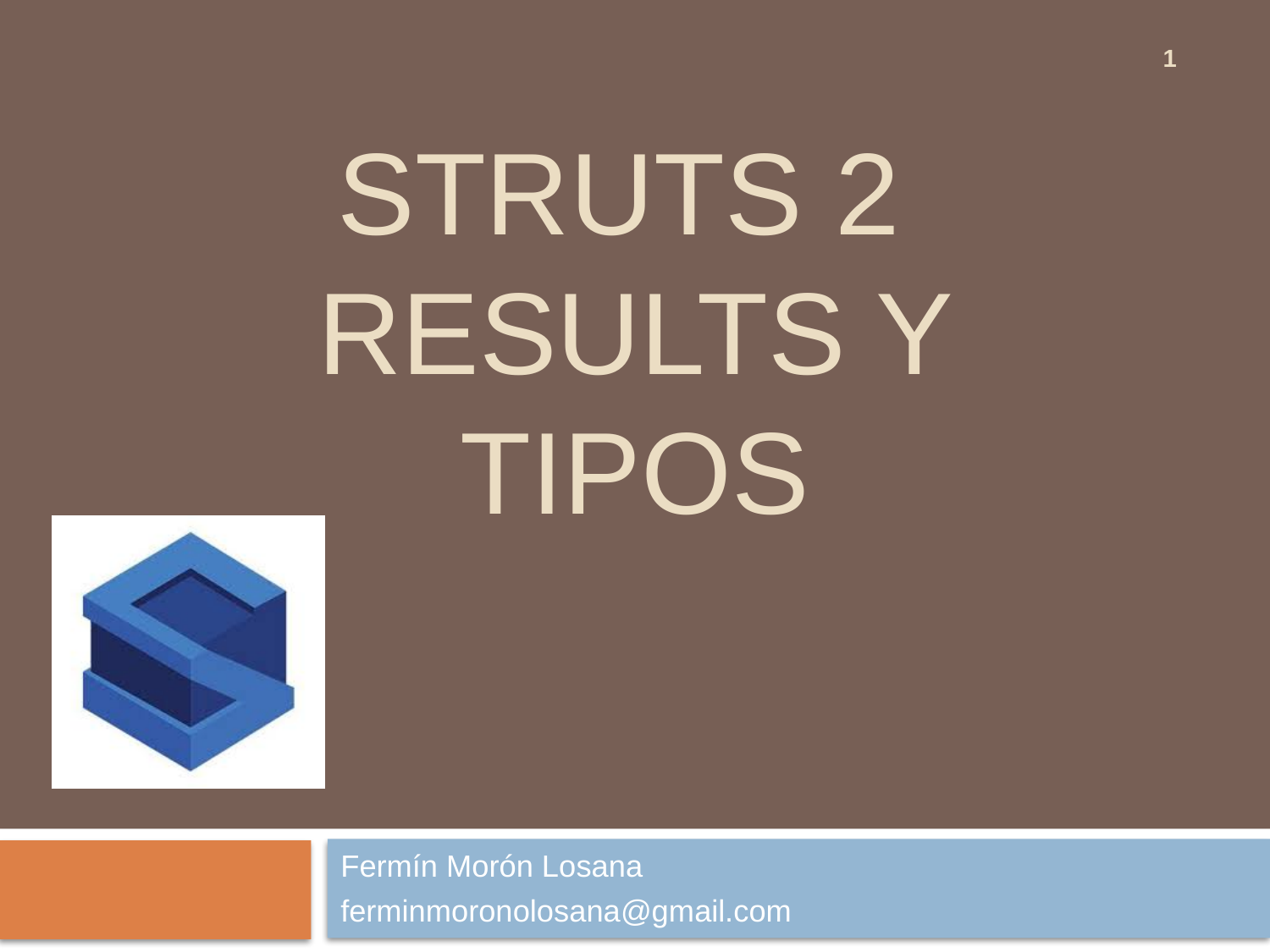

1
# STRUTS 2 RESULTS y tipos
Fermín Morón Losana
ferminmoronolosana@gmail.com